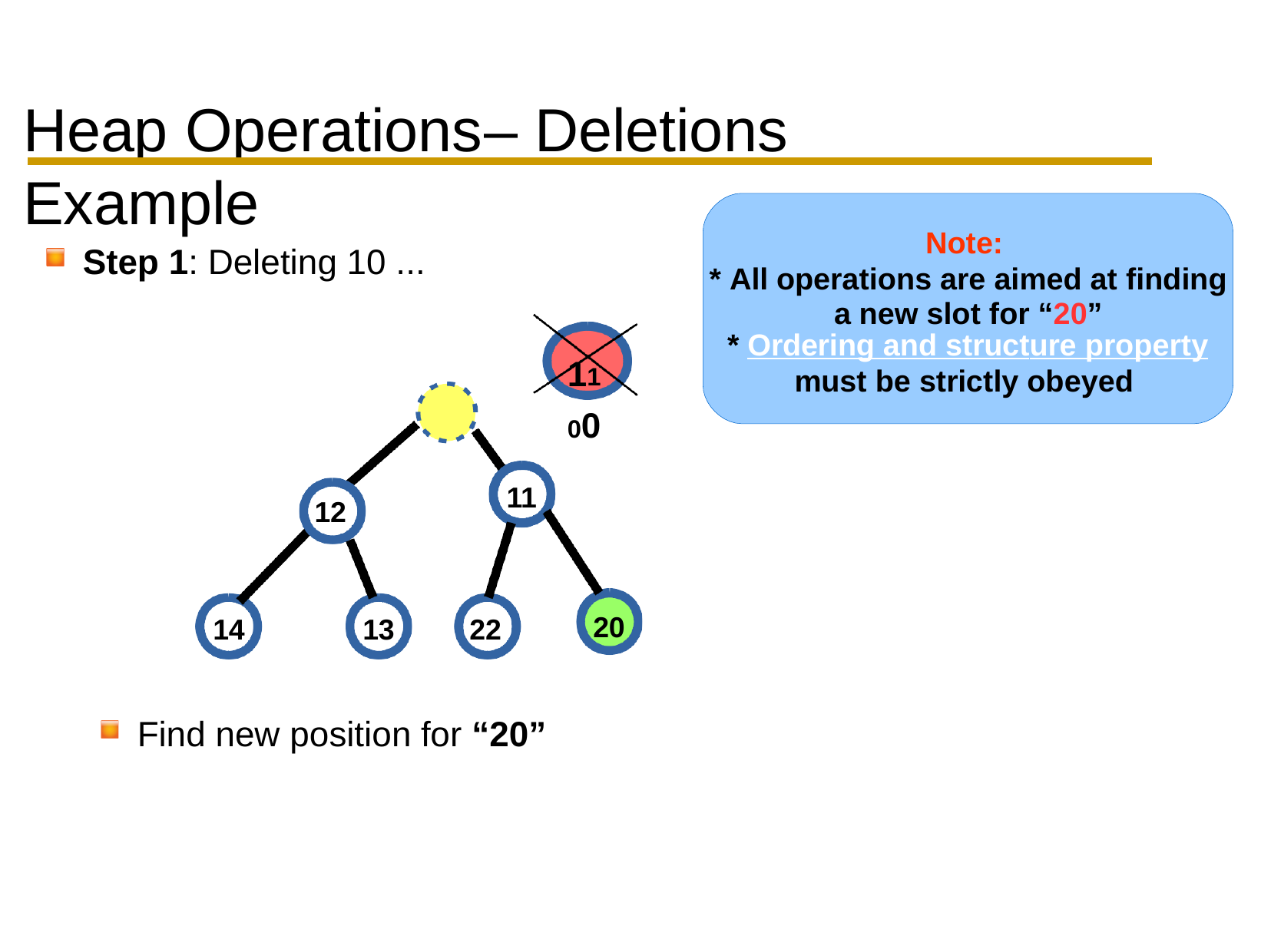

Heap Operations	– Deletions	Example

Note:
* All operations are aimed at finding a new slot for “20”
* Ordering and structure property
must be strictly obeyed
Step 1: Deleting 10 ...

1100

11
12
20
14
13
22
Find new position for “20”